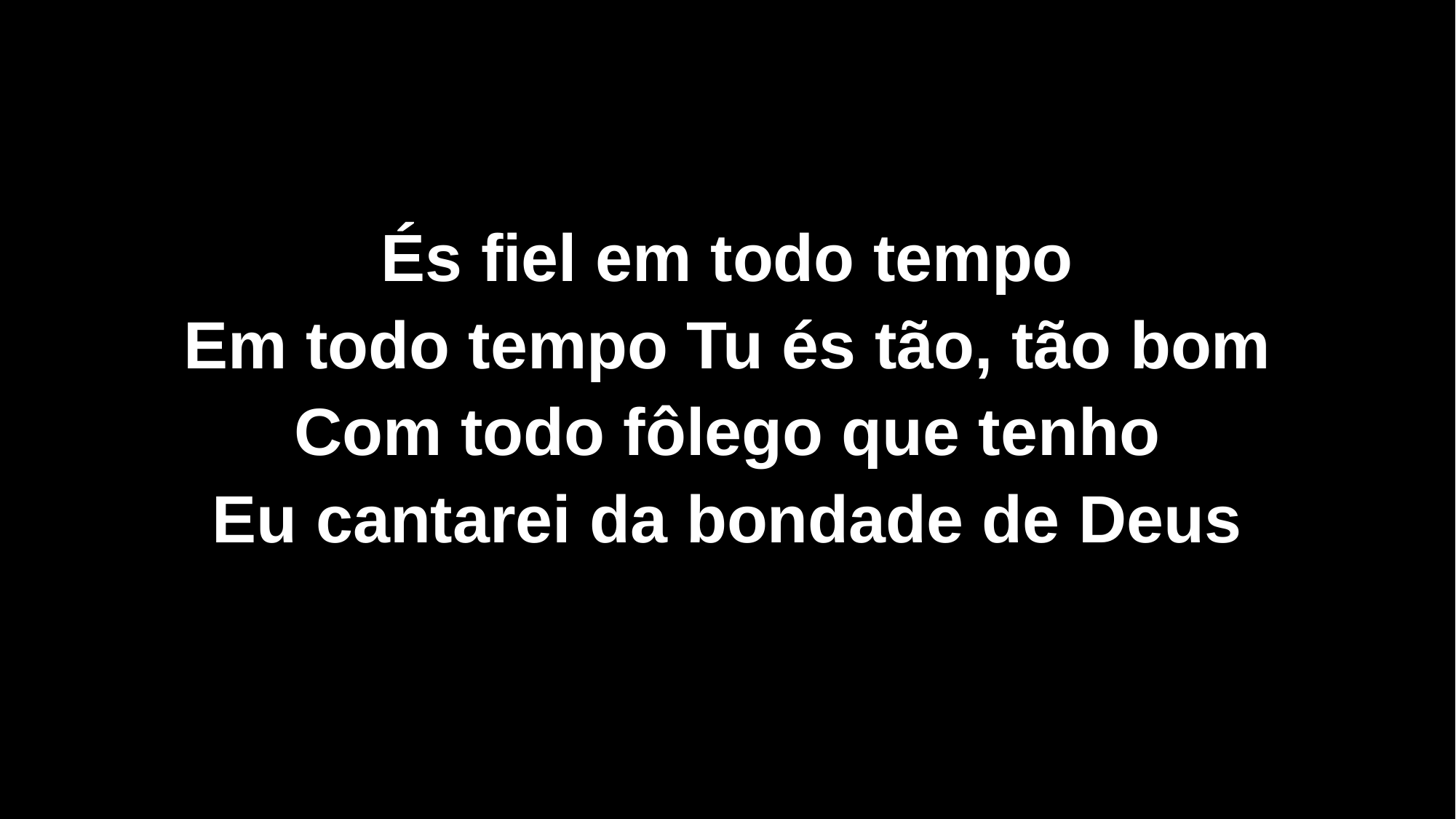

És fiel em todo tempo
Em todo tempo Tu és tão, tão bom
Com todo fôlego que tenho
Eu cantarei da bondade de Deus